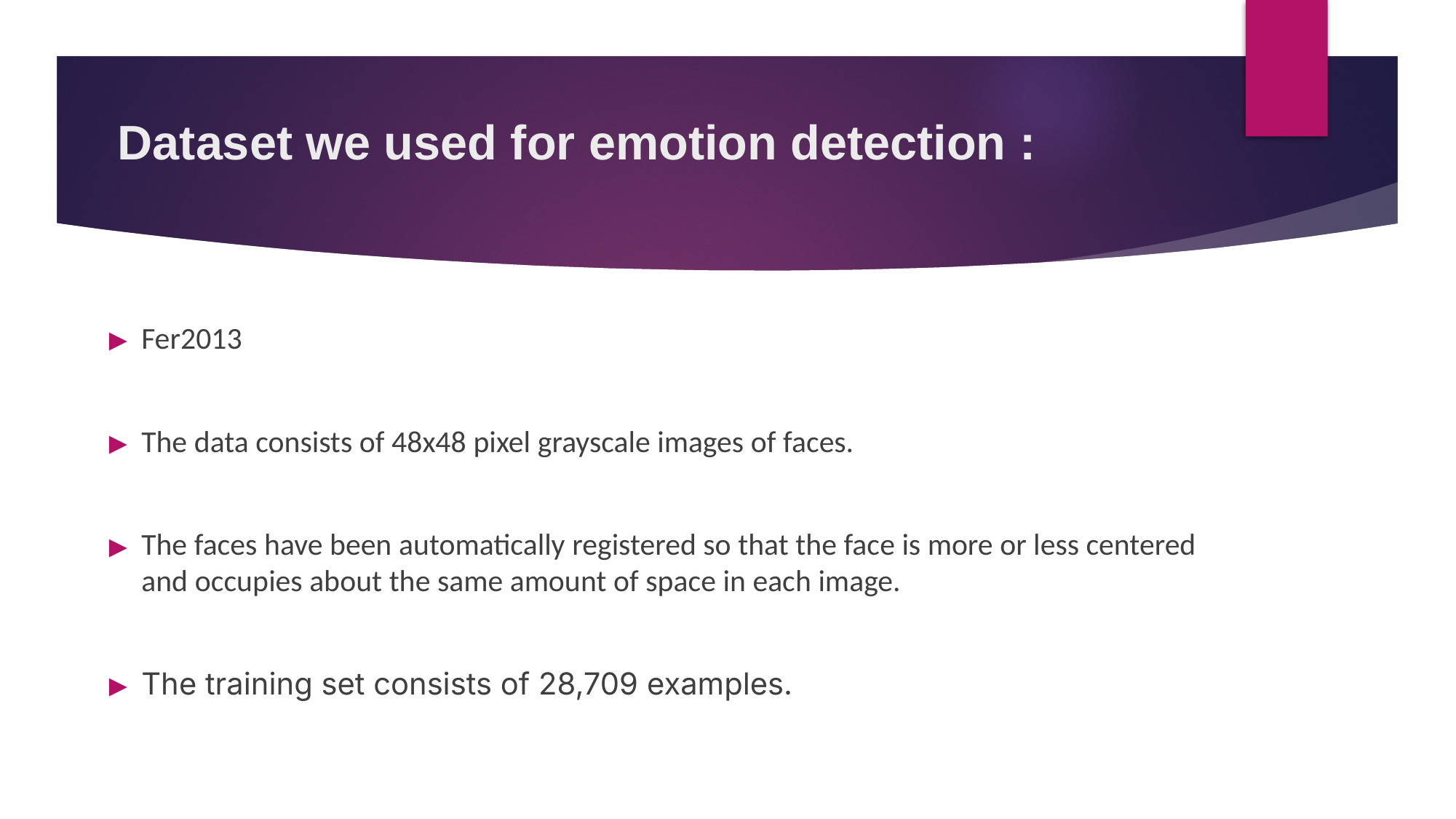

# Dataset we used for emotion detection :
Fer2013

The data consists of 48x48 pixel grayscale images of faces.

The faces have been automatically registered so that the face is more or less centered and occupies about the same amount of space in each image.

The training set consists of 28,709 examples.